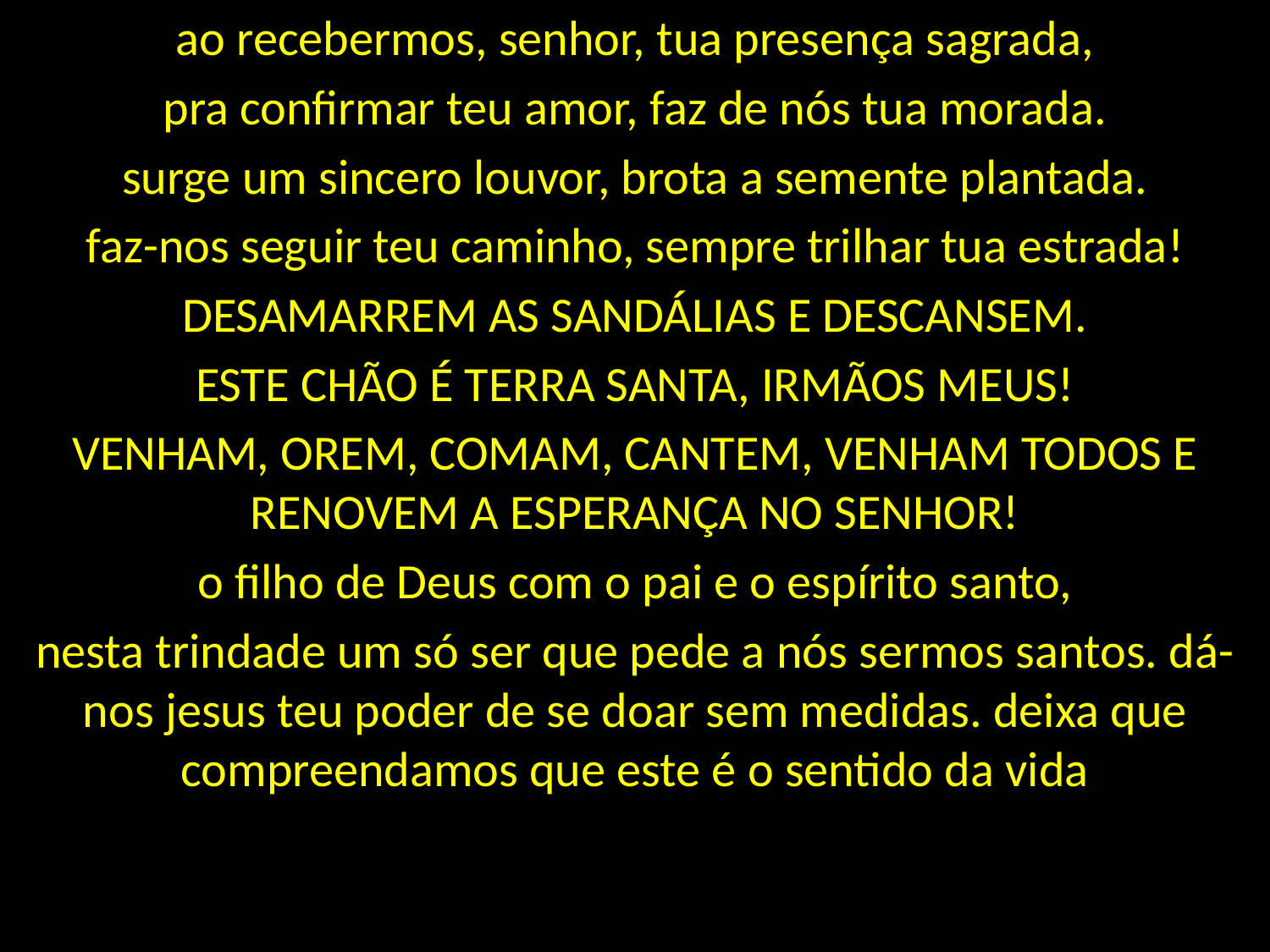

ao recebermos, senhor, tua presença sagrada,
pra confirmar teu amor, faz de nós tua morada.
surge um sincero louvor, brota a semente plantada.
faz-nos seguir teu caminho, sempre trilhar tua estrada!
DESAMARREM AS SANDÁLIAS E DESCANSEM.
ESTE CHÃO É TERRA SANTA, IRMÃOS MEUS!
VENHAM, OREM, COMAM, CANTEM, VENHAM TODOS E RENOVEM A ESPERANÇA NO SENHOR!
o filho de Deus com o pai e o espírito santo,
nesta trindade um só ser que pede a nós sermos santos. dá-nos jesus teu poder de se doar sem medidas. deixa que compreendamos que este é o sentido da vida